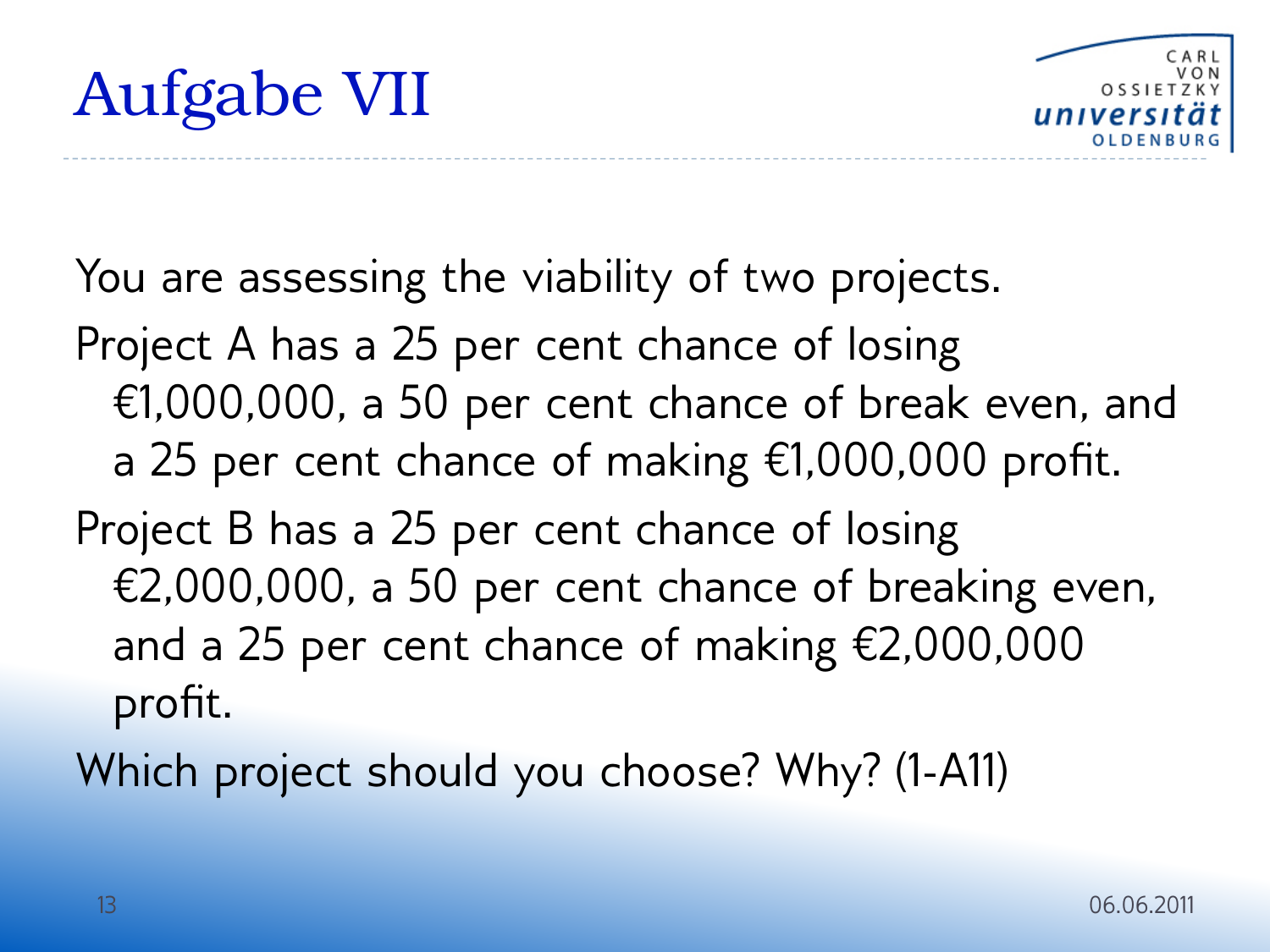

# Aufgabe VII

You are assessing the viability of two projects.
Project A has a 25 per cent chance of losing €1,000,000, a 50 per cent chance of break even, and a 25 per cent chance of making €1,000,000 profit.
Project B has a 25 per cent chance of losing €2,000,000, a 50 per cent chance of breaking even, and a 25 per cent chance of making €2,000,000 profit.
Which project should you choose? Why? (1-A11)

13
06.06.2011